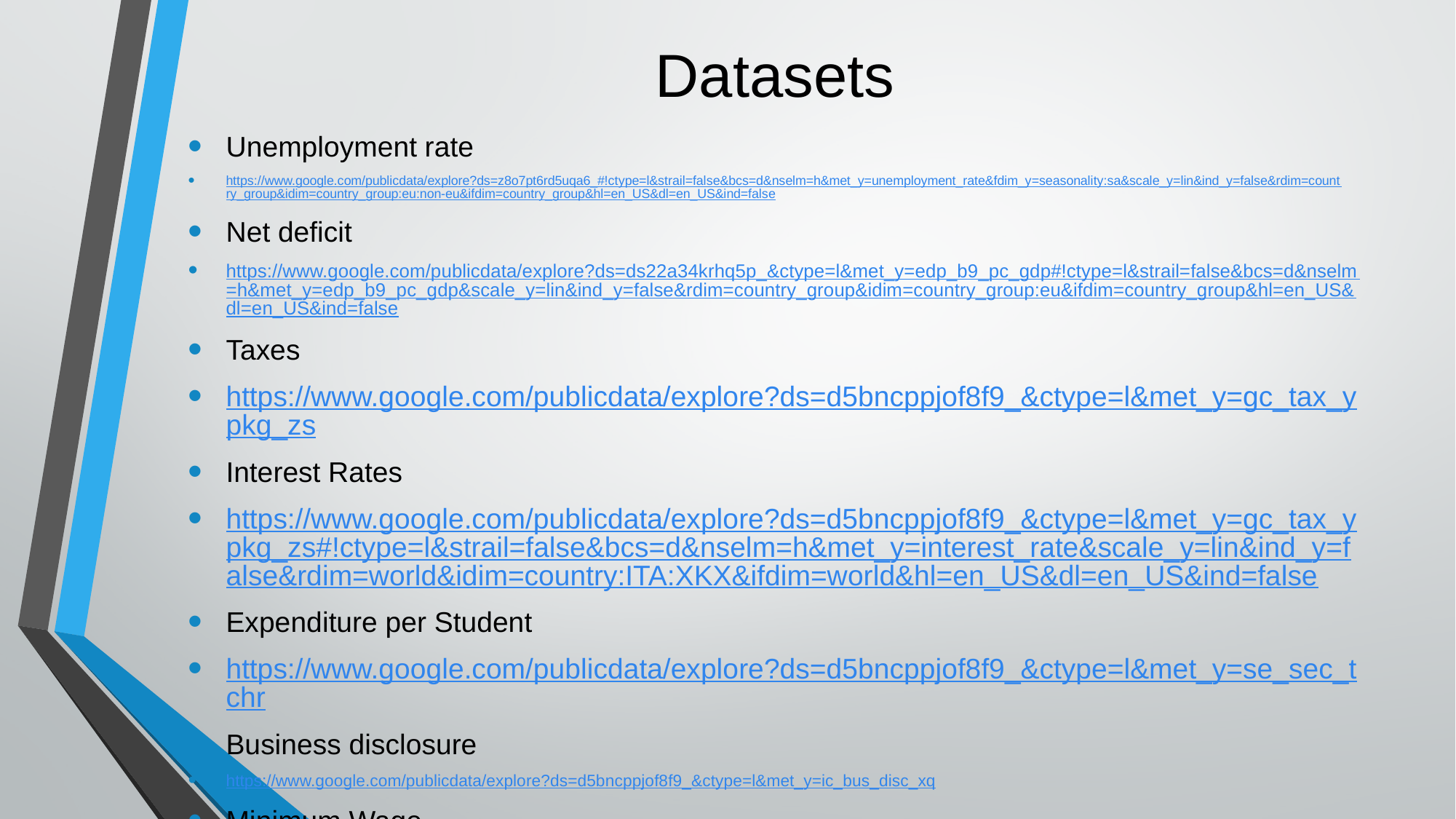

# Datasets
Unemployment rate
https://www.google.com/publicdata/explore?ds=z8o7pt6rd5uqa6_#!ctype=l&strail=false&bcs=d&nselm=h&met_y=unemployment_rate&fdim_y=seasonality:sa&scale_y=lin&ind_y=false&rdim=country_group&idim=country_group:eu:non-eu&ifdim=country_group&hl=en_US&dl=en_US&ind=false
Net deficit
https://www.google.com/publicdata/explore?ds=ds22a34krhq5p_&ctype=l&met_y=edp_b9_pc_gdp#!ctype=l&strail=false&bcs=d&nselm=h&met_y=edp_b9_pc_gdp&scale_y=lin&ind_y=false&rdim=country_group&idim=country_group:eu&ifdim=country_group&hl=en_US&dl=en_US&ind=false
Taxes
https://www.google.com/publicdata/explore?ds=d5bncppjof8f9_&ctype=l&met_y=gc_tax_ypkg_zs
Interest Rates
https://www.google.com/publicdata/explore?ds=d5bncppjof8f9_&ctype=l&met_y=gc_tax_ypkg_zs#!ctype=l&strail=false&bcs=d&nselm=h&met_y=interest_rate&scale_y=lin&ind_y=false&rdim=world&idim=country:ITA:XKX&ifdim=world&hl=en_US&dl=en_US&ind=false
Expenditure per Student
https://www.google.com/publicdata/explore?ds=d5bncppjof8f9_&ctype=l&met_y=se_sec_tchr
Business disclosure
https://www.google.com/publicdata/explore?ds=d5bncppjof8f9_&ctype=l&met_y=ic_bus_disc_xq
Minimum Wage
https://www.google.com/publicdata/explore?ds=ml9s8a132hlg_#!ctype=l&strail=false&bcs=d&nselm=h&met_y=minimum_wage&fdim_y=currency:eur&scale_y=lin&ind_y=false&rdim=country&ifdim=country&hl=en_US&dl=en_US&ind=false
Internet Penetration
https://www.google.com/publicdata/explore?ds=l6t8doc0rch3u_